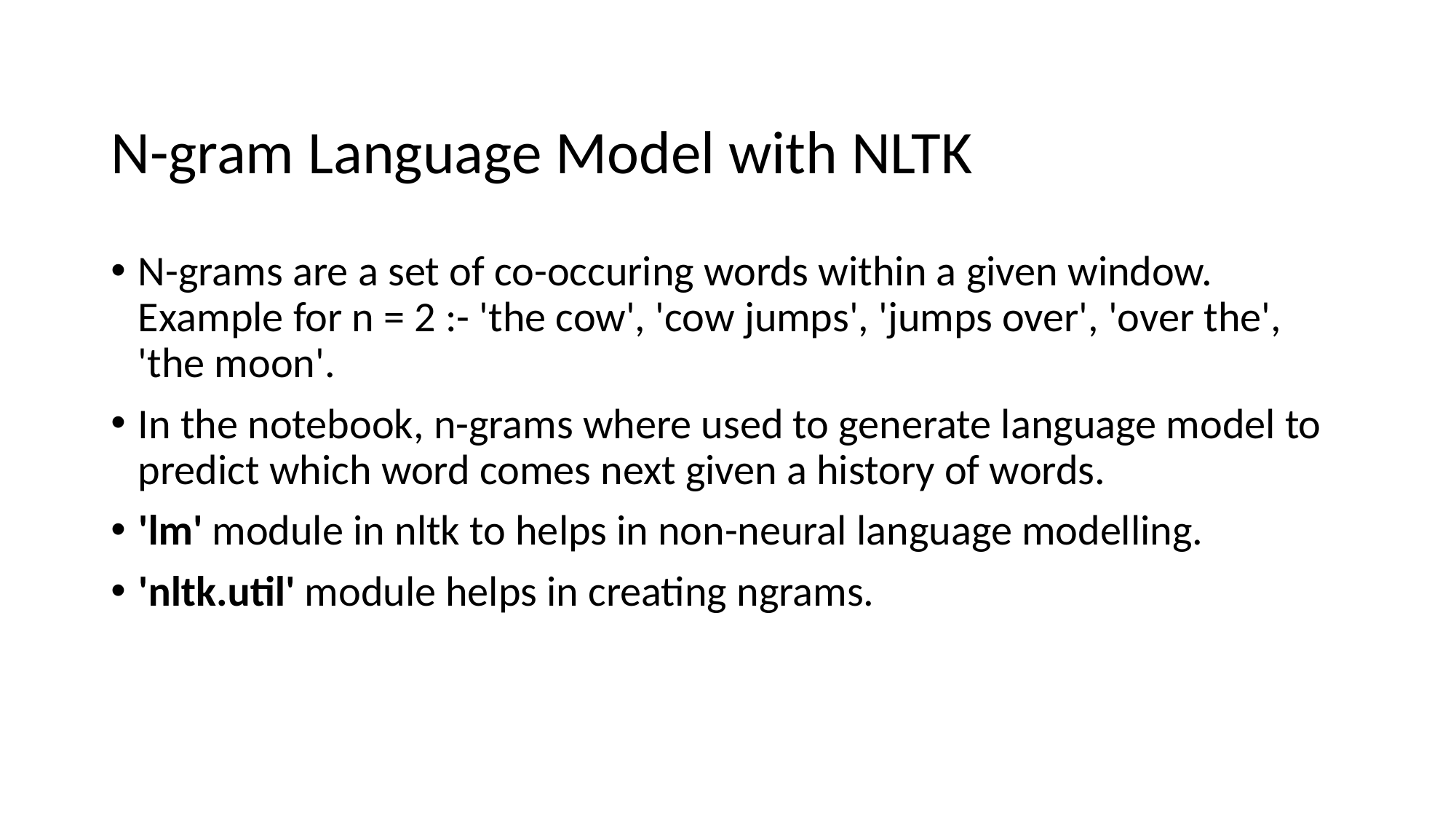

# N-gram Language Model with NLTK

N-grams are a set of co-occuring words within a given window. Example for n = 2 :- 'the cow', 'cow jumps', 'jumps over', 'over the', 'the moon'.
In the notebook, n-grams where used to generate language model to predict which word comes next given a history of words.
'lm' module in nltk to helps in non-neural language modelling.
'nltk.util' module helps in creating ngrams.